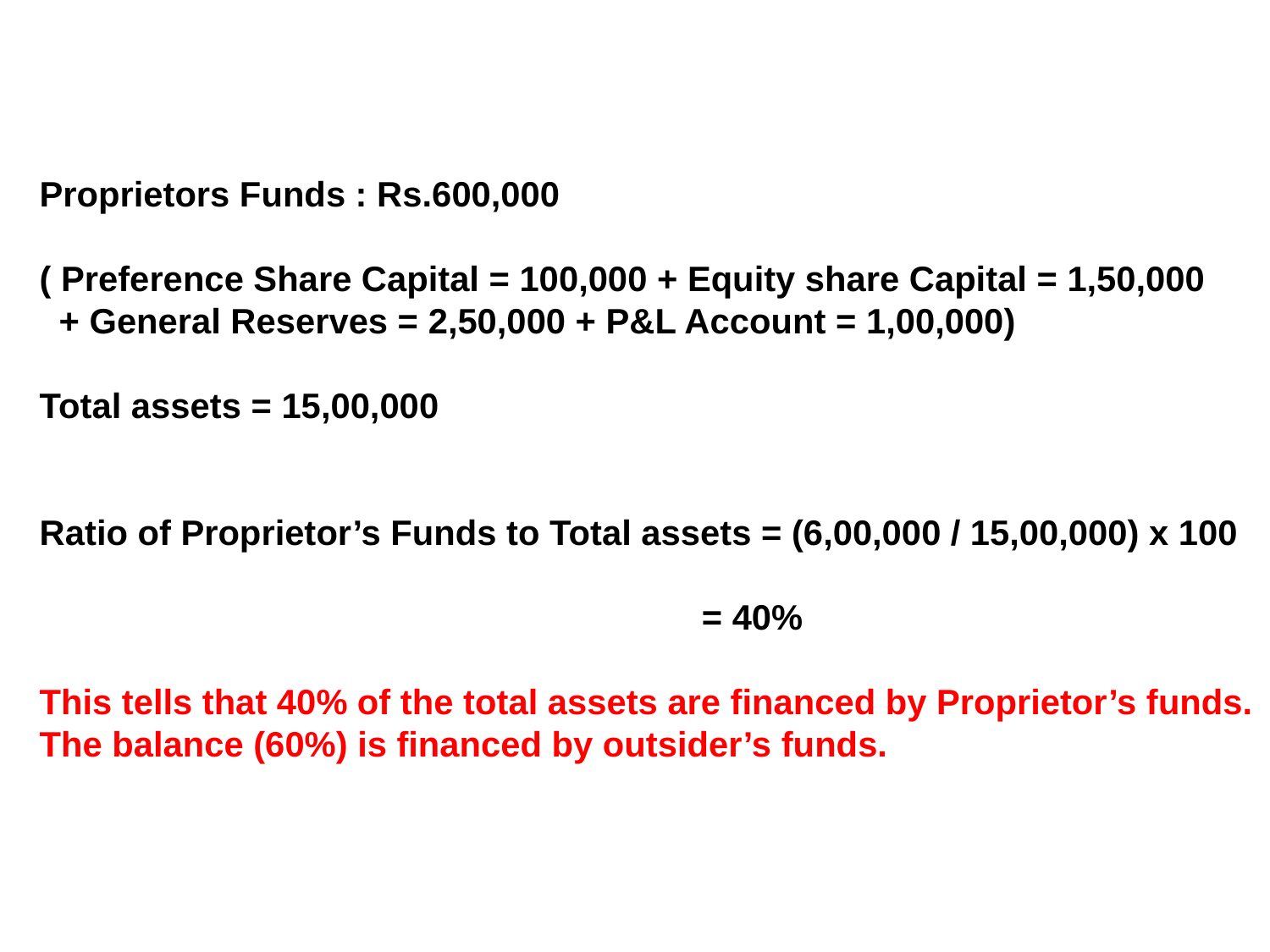

Proprietors Funds : Rs.600,000

( Preference Share Capital = 100,000 + Equity share Capital = 1,50,000
  + General Reserves = 2,50,000 + P&L Account = 1,00,000)

Total assets = 15,00,000

Ratio of Proprietor’s Funds to Total assets = (6,00,000 / 15,00,000) x 100

                                                                    = 40%

This tells that 40% of the total assets are financed by Proprietor’s funds.
The balance (60%) is financed by outsider’s funds.